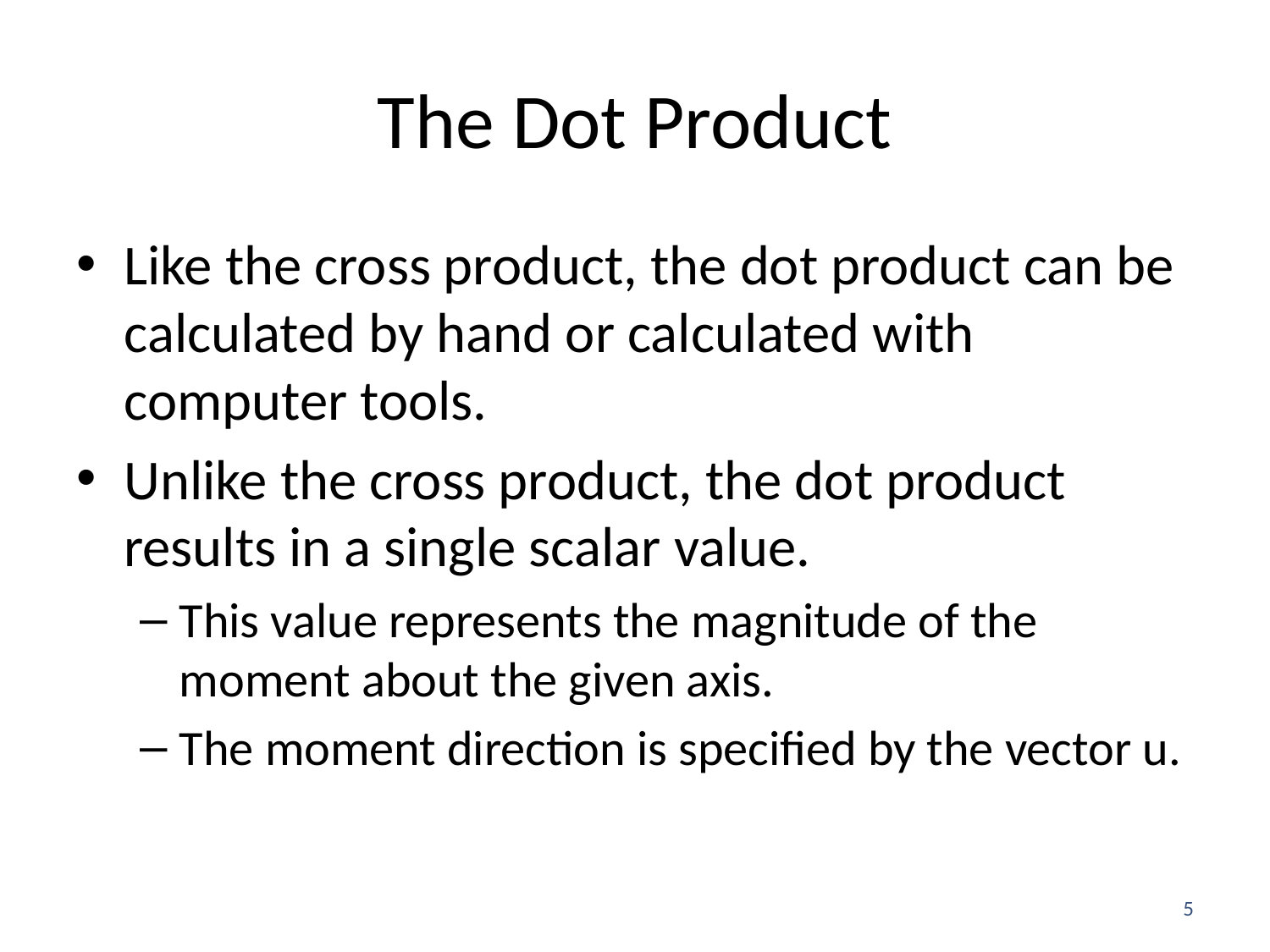

# The Dot Product
Like the cross product, the dot product can be calculated by hand or calculated with computer tools.
Unlike the cross product, the dot product results in a single scalar value.
This value represents the magnitude of the moment about the given axis.
The moment direction is specified by the vector u.
5